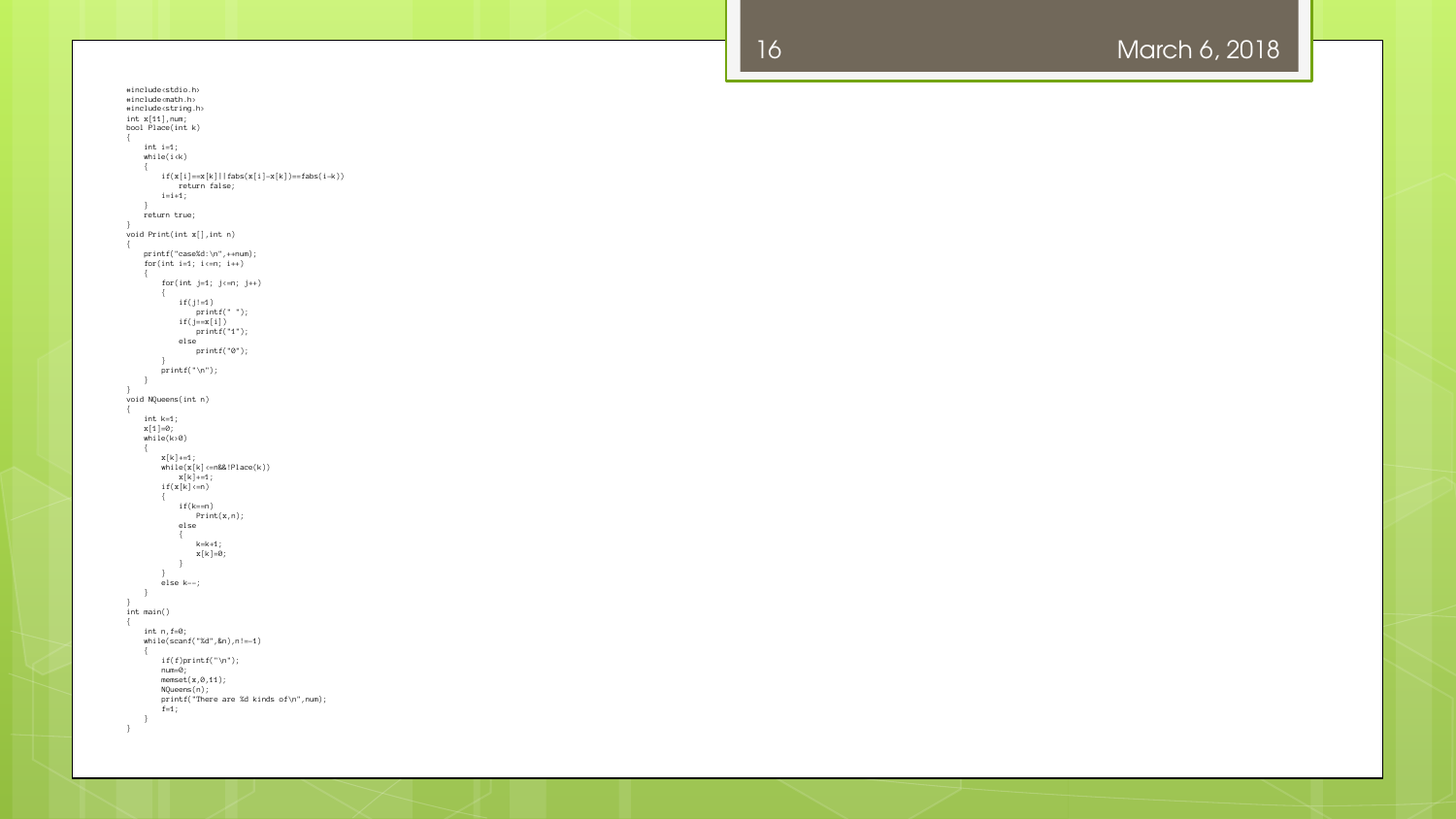

16
March 6, 2018
#include<stdio.h>
#include<math.h>
#include<string.h>
int x[11],num;
bool Place(int k)
{
    int i=1;
    while(i<k)
    {
        if(x[i]==x[k]||fabs(x[i]-x[k])==fabs(i-k))
            return false;
        i=i+1;
    }
    return true;
}
void Print(int x[],int n)
{
    printf("case%d:\n",++num);
    for(int i=1; i<=n; i++)
    {
        for(int j=1; j<=n; j++)
        {
            if(j!=1)
                printf(" ");
            if(j==x[i])
                printf("1");
            else
                printf("0");
        }
        printf("\n");
    }
}
void NQueens(int n)
{
    int k=1;
    x[1]=0;
    while(k>0)
    {
        x[k]+=1;
        while(x[k]<=n&&!Place(k))
            x[k]+=1;
        if(x[k]<=n)
        {
            if(k==n)
                Print(x,n);
            else
            {
                k=k+1;
                x[k]=0;
            }
        }
        else k--;
    }
}
int main()
{
    int n,f=0;
    while(scanf("%d",&n),n!=-1)
    {
        if(f)printf("\n");
        num=0;
        memset(x,0,11);
        NQueens(n);
        printf("There are %d kinds of\n",num);
        f=1;
    }
}